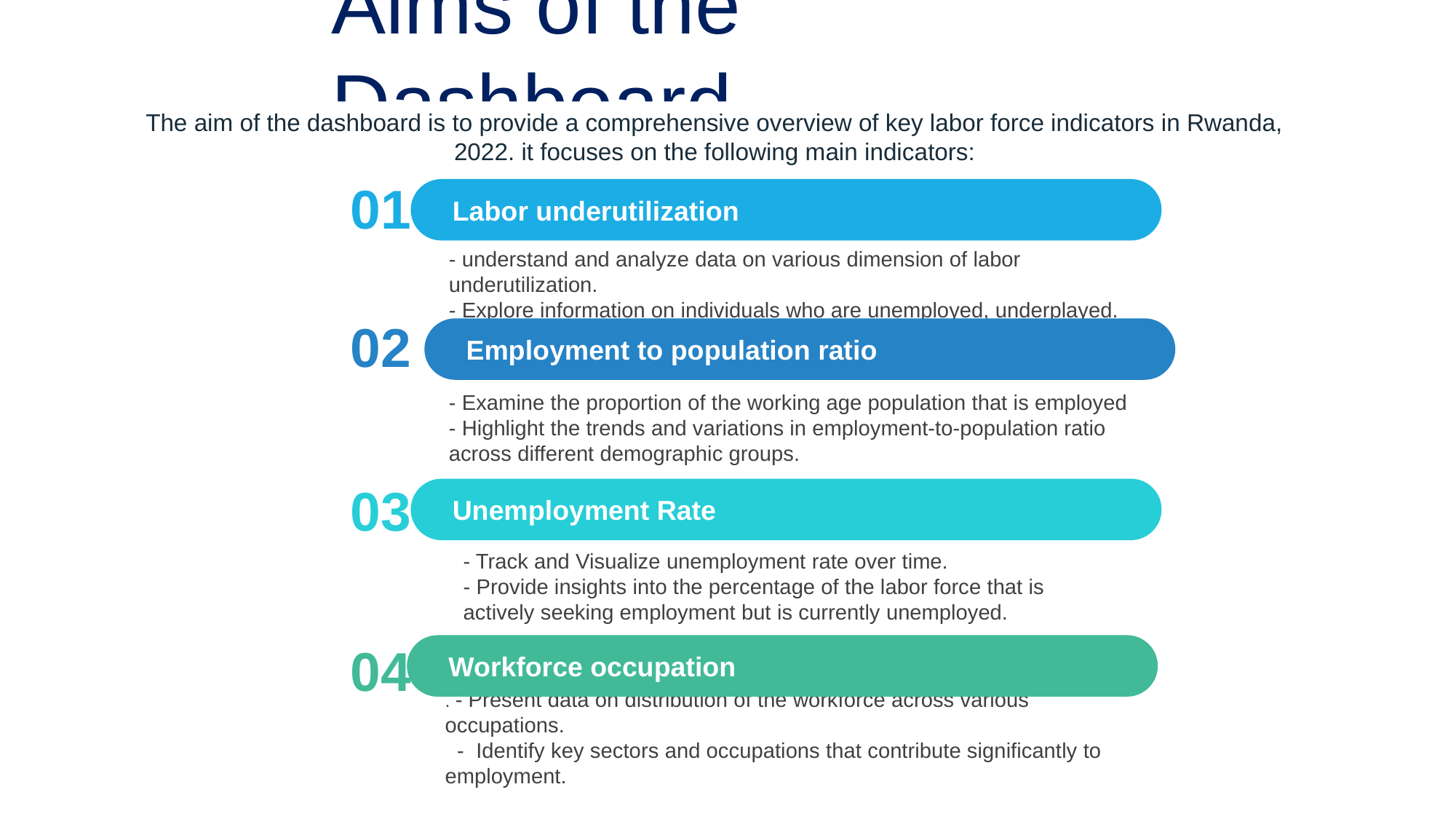

Aims of the Dashboard
The aim of the dashboard is to provide a comprehensive overview of key labor force indicators in Rwanda, 2022. it focuses on the following main indicators:
01
Labor underutilization

- understand and analyze data on various dimension of labor underutilization.
- Explore information on individuals who are unemployed, underplayed.
02
Employment to population ratio
- Examine the proportion of the working age population that is employed
- Highlight the trends and variations in employment-to-population ratio across different demographic groups.
03
Unemployment Rate
- Track and Visualize unemployment rate over time.
- Provide insights into the percentage of the labor force that is actively seeking employment but is currently unemployed.
04
Workforce occupation
. - Present data on distribution of the workforce across various occupations.
  -  Identify key sectors and occupations that contribute significantly to employment.